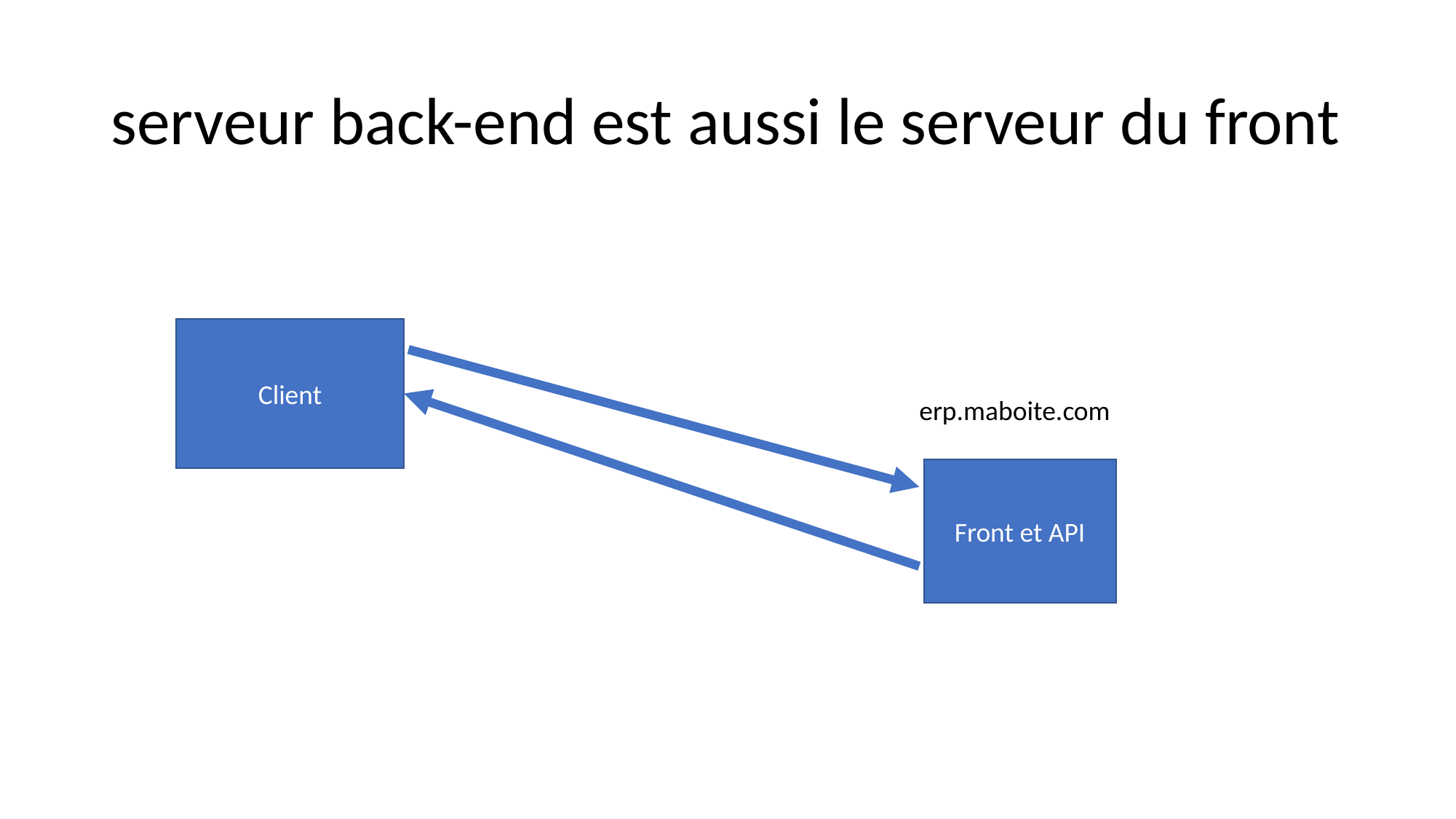

# serveur back-end est aussi le serveur du front
Client
erp.maboite.com
Front et API